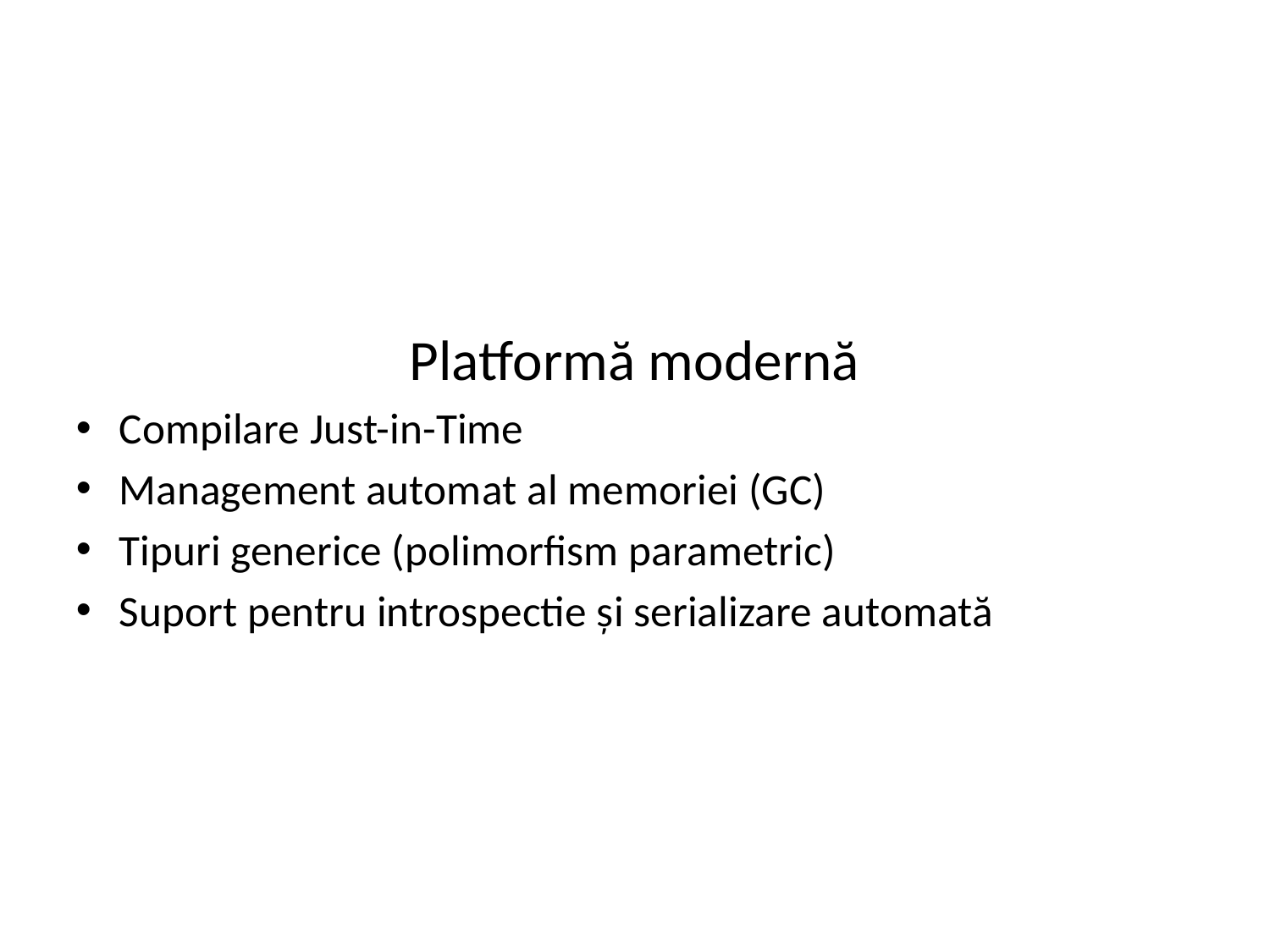

Platformă modernă
Compilare Just-in-Time
Management automat al memoriei (GC)
Tipuri generice (polimorfism parametric)
Suport pentru introspectie și serializare automată